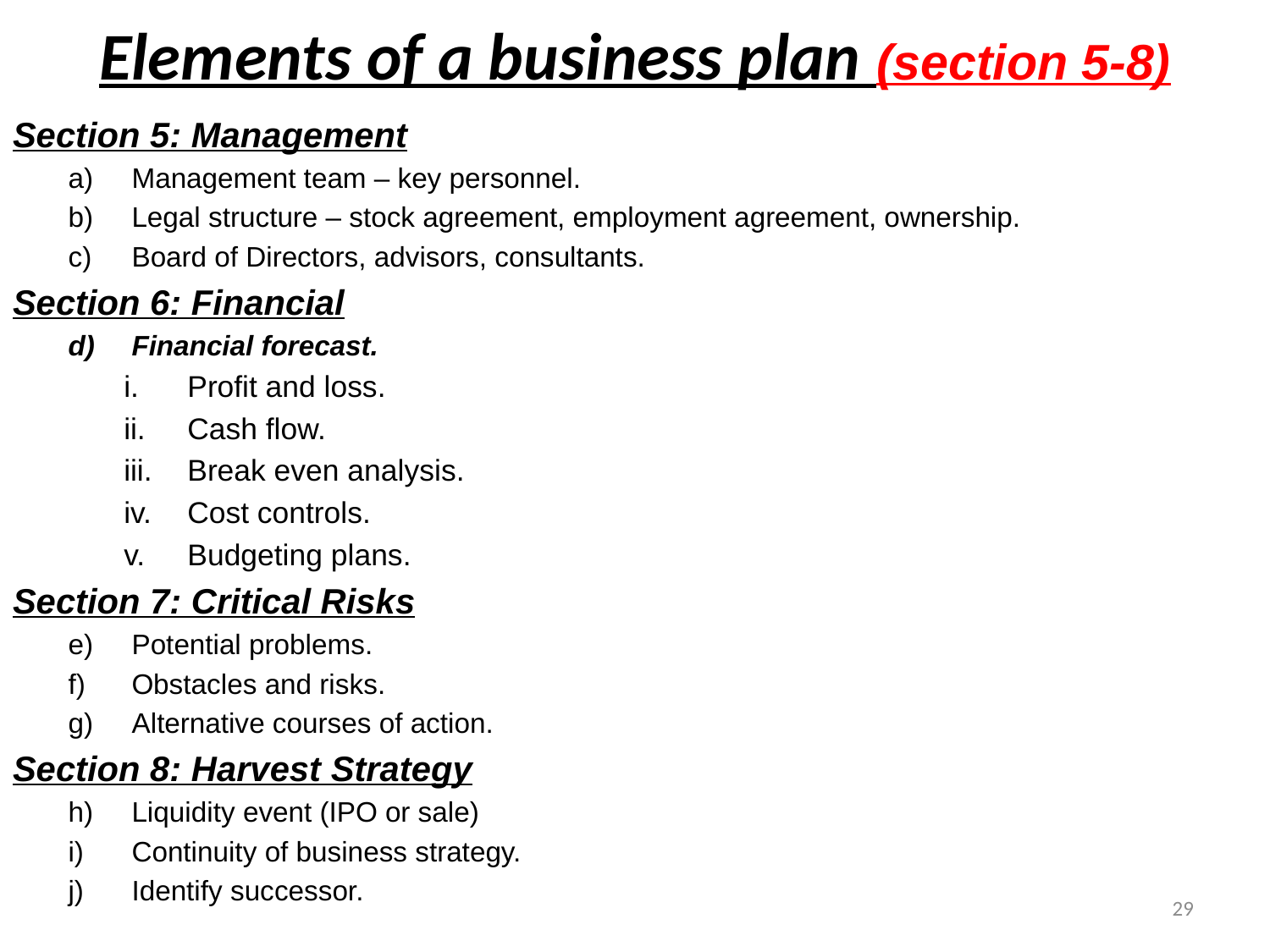

# Elements of a business plan (section 5-8)
Section 5: Management
Management team – key personnel.
Legal structure – stock agreement, employment agreement, ownership.
Board of Directors, advisors, consultants.
Section 6: Financial
Financial forecast.
Profit and loss.
Cash flow.
Break even analysis.
Cost controls.
Budgeting plans.
Section 7: Critical Risks
Potential problems.
Obstacles and risks.
Alternative courses of action.
Section 8: Harvest Strategy
Liquidity event (IPO or sale)
Continuity of business strategy.
Identify successor.

29